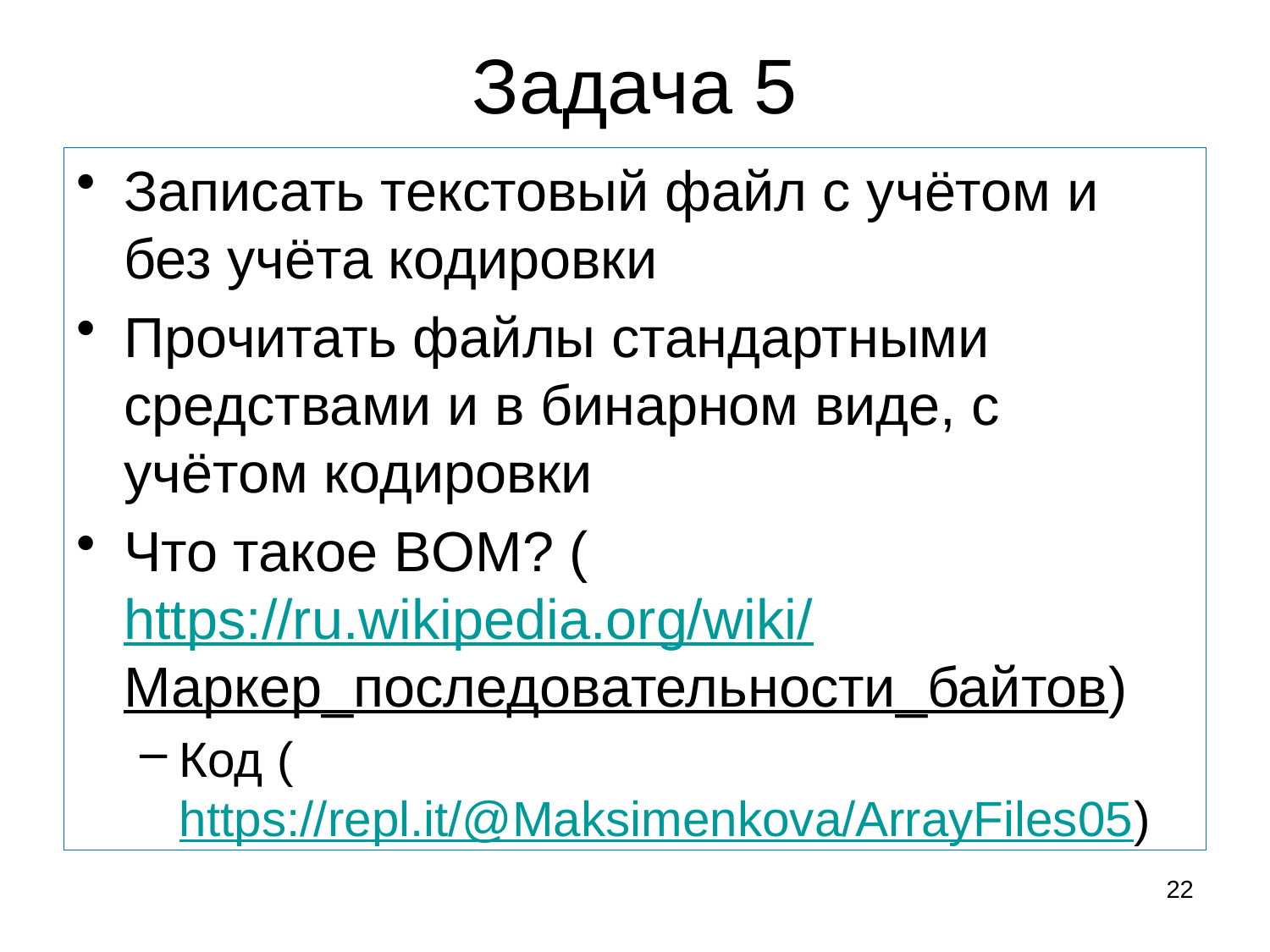

# Задача 5
Записать текстовый файл с учётом и без учёта кодировки
Прочитать файлы стандартными средствами и в бинарном виде, с учётом кодировки
Что такое BOM? (https://ru.wikipedia.org/wiki/Маркер_последовательности_байтов)
Код (https://repl.it/@Maksimenkova/ArrayFiles05)
22